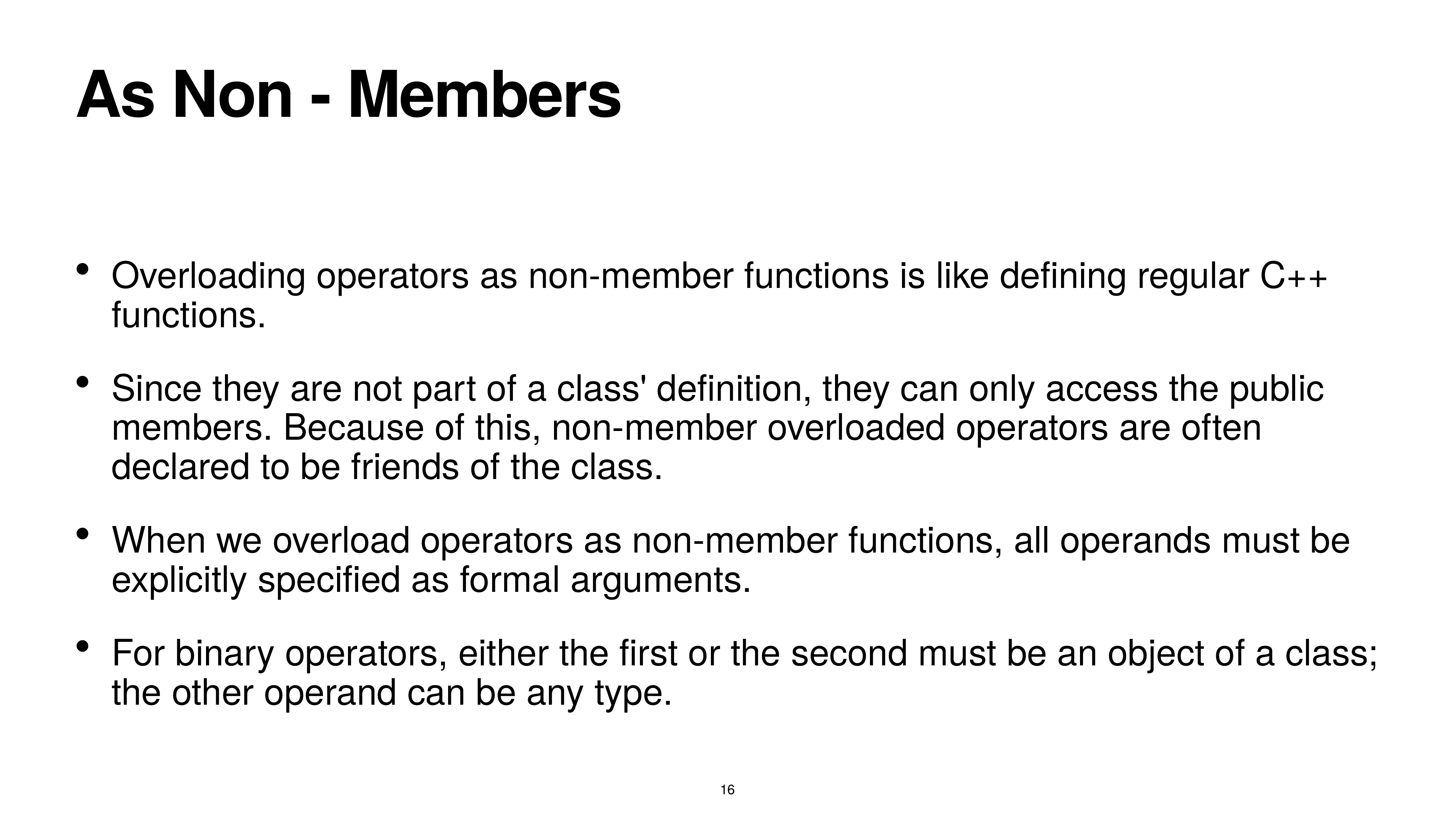

# As Non - Members

Overloading operators as non-member functions is like defining regular C++ functions.
Since they are not part of a class' definition, they can only access the public members. Because of this, non-member overloaded operators are often declared to be friends of the class.
When we overload operators as non-member functions, all operands must be explicitly specified as formal arguments.
For binary operators, either the first or the second must be an object of a class; the other operand can be any type.
16